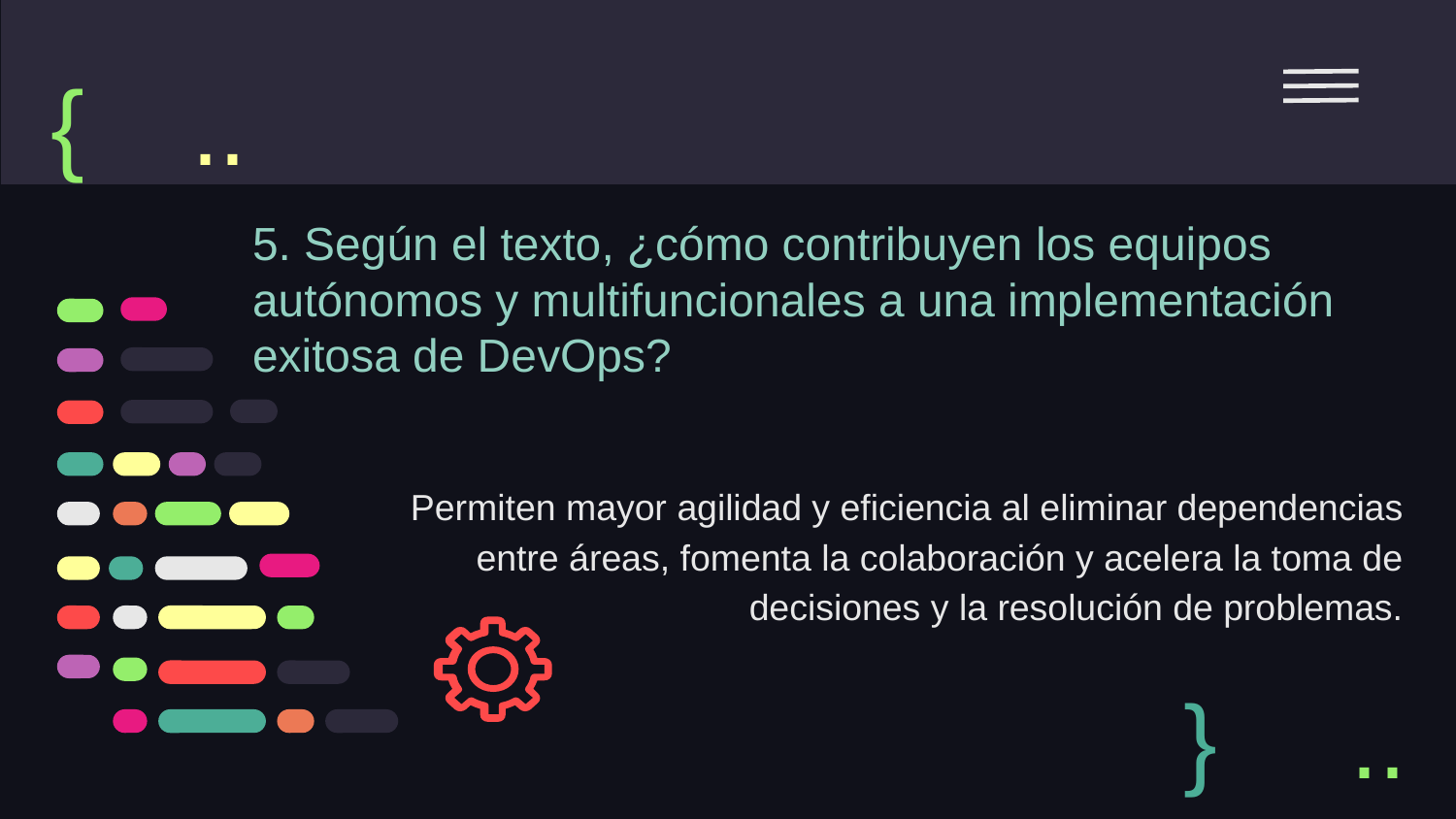

{
..
# 5. Según el texto, ¿cómo contribuyen los equipos autónomos y multifuncionales a una implementación exitosa de DevOps?

Permiten mayor agilidad y eficiencia al eliminar dependencias entre áreas, fomenta la colaboración y acelera la toma de decisiones y la resolución de problemas.

}
..